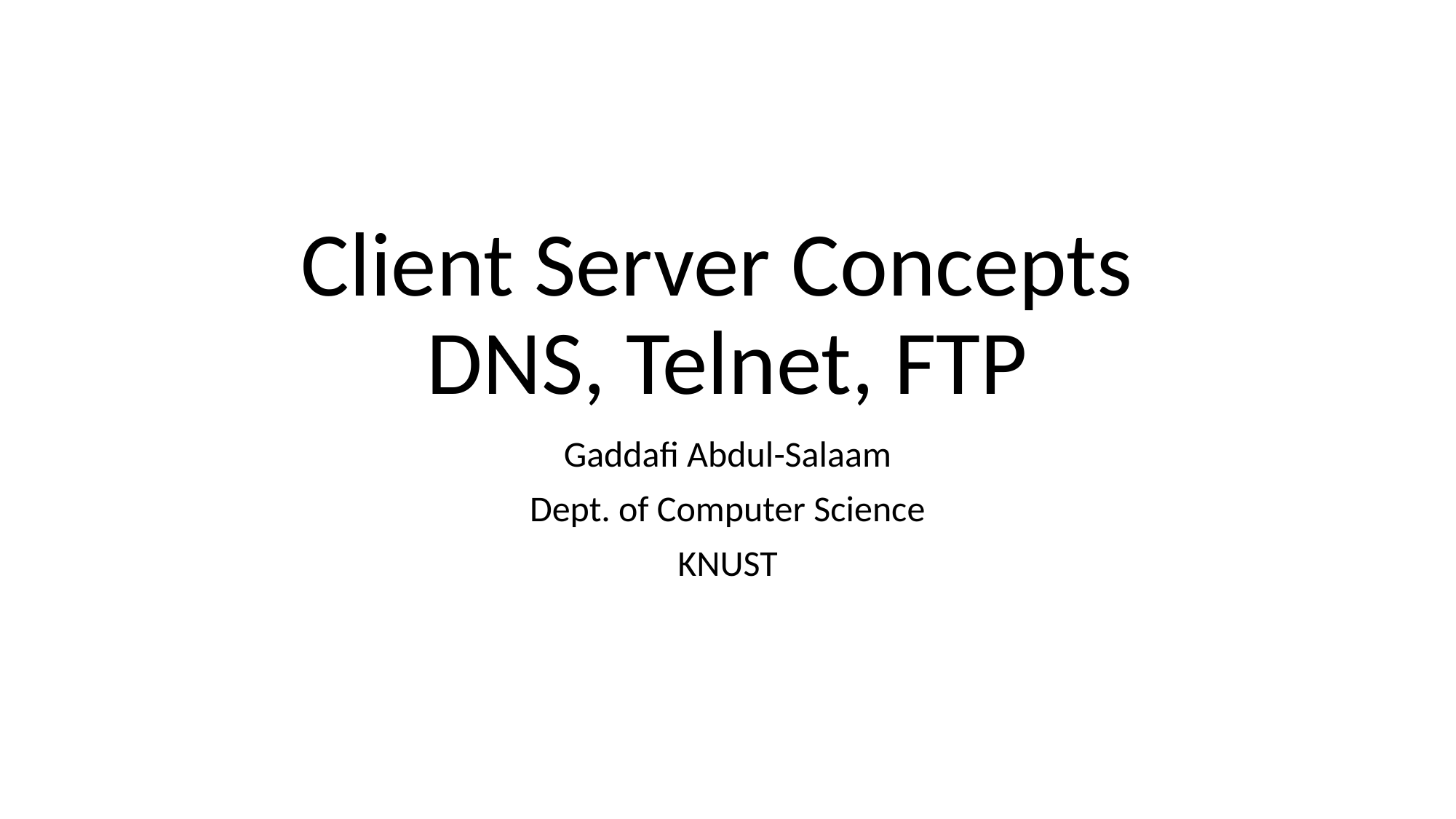

# Client Server Concepts DNS, Telnet, FTP
Gaddafi Abdul-Salaam
Dept. of Computer Science
KNUST